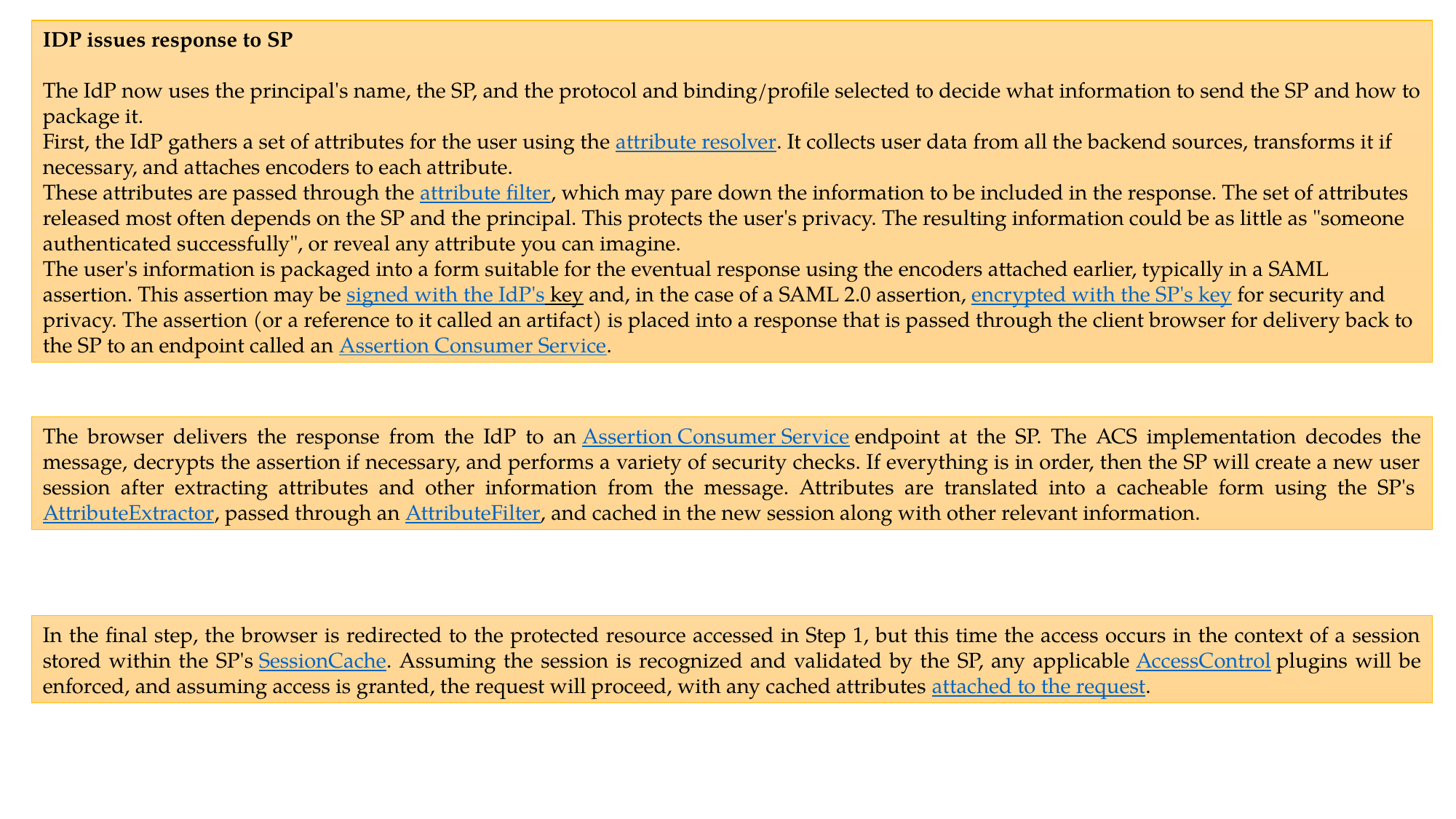

IDP issues response to SP

The IdP now uses the principal's name, the SP, and the protocol and binding/profile selected to decide what information to send the SP and how to package it.
First, the IdP gathers a set of attributes for the user using the attribute resolver. It collects user data from all the backend sources, transforms it if necessary, and attaches encoders to each attribute.
These attributes are passed through the attribute filter, which may pare down the information to be included in the response. The set of attributes released most often depends on the SP and the principal. This protects the user's privacy. The resulting information could be as little as "someone authenticated successfully", or reveal any attribute you can imagine.
The user's information is packaged into a form suitable for the eventual response using the encoders attached earlier, typically in a SAML assertion. This assertion may be signed with the IdP's key and, in the case of a SAML 2.0 assertion, encrypted with the SP's key for security and privacy. The assertion (or a reference to it called an artifact) is placed into a response that is passed through the client browser for delivery back to the SP to an endpoint called an Assertion Consumer Service.
The browser delivers the response from the IdP to an Assertion Consumer Service endpoint at the SP. The ACS implementation decodes the message, decrypts the assertion if necessary, and performs a variety of security checks. If everything is in order, then the SP will create a new user session after extracting attributes and other information from the message. Attributes are translated into a cacheable form using the SP's AttributeExtractor, passed through an AttributeFilter, and cached in the new session along with other relevant information.
In the final step, the browser is redirected to the protected resource accessed in Step 1, but this time the access occurs in the context of a session stored within the SP's SessionCache. Assuming the session is recognized and validated by the SP, any applicable AccessControl plugins will be enforced, and assuming access is granted, the request will proceed, with any cached attributes attached to the request.